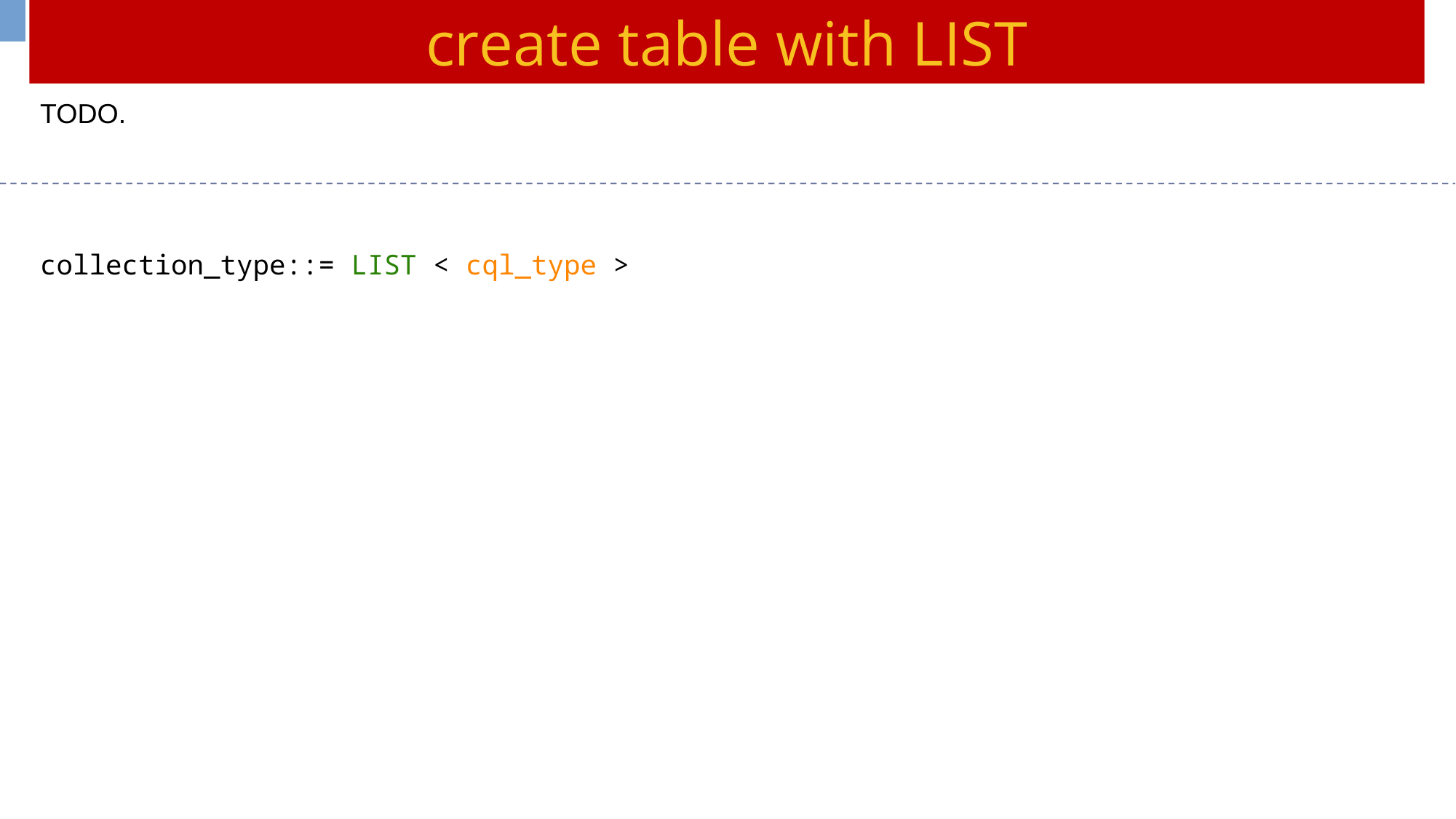

create table with LIST
TODO.

collection_type::= LIST < cql_type >